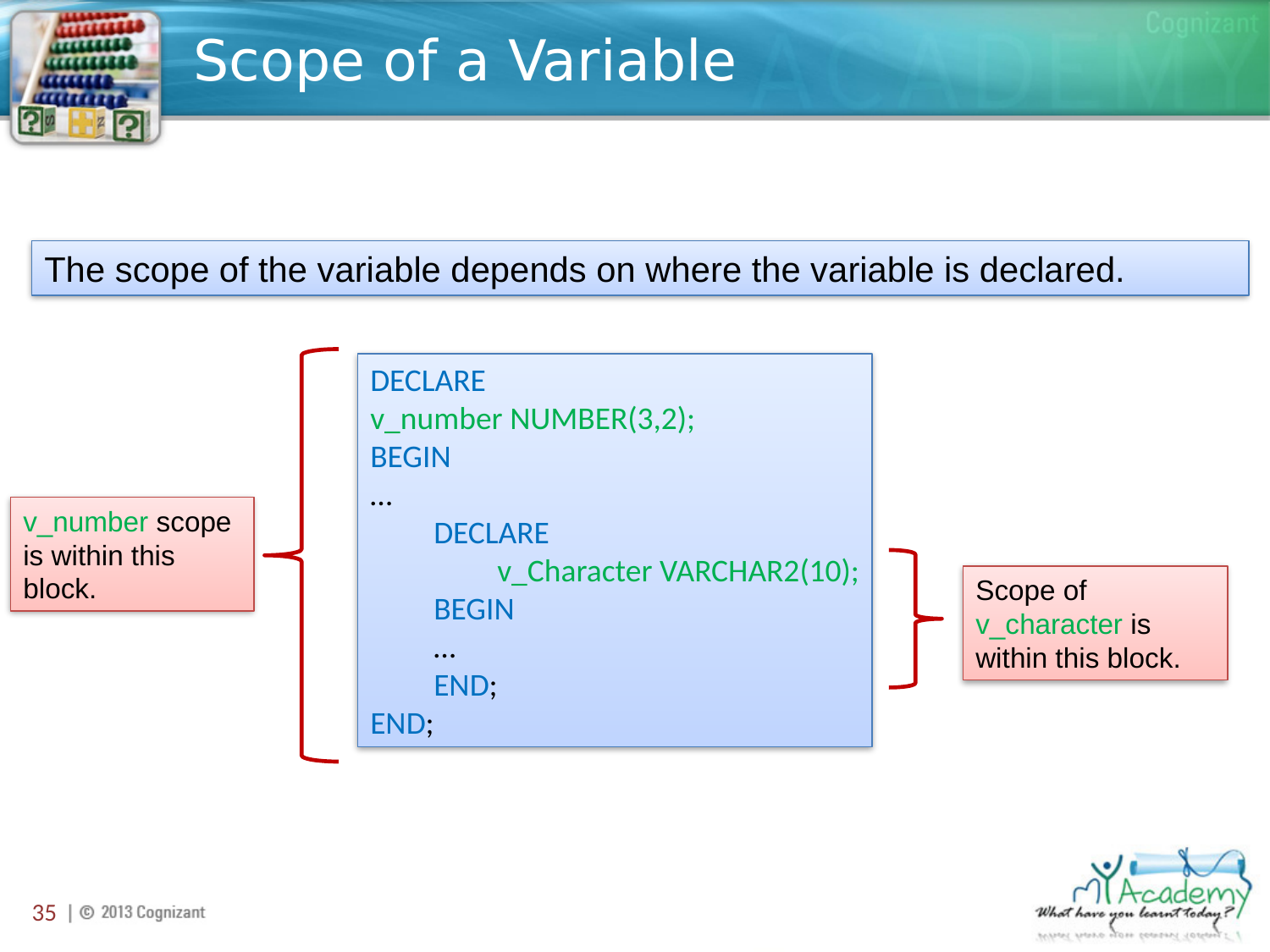

# Scope of a Variable
The scope of the variable depends on where the variable is declared.

DECLARE
v_number NUMBER(3,2);
BEGIN
…
DECLARE
v_Character VARCHAR2(10);
BEGIN
…
END;
END;
v_number scope is within this block.

Scope of v_character is within this block.
35